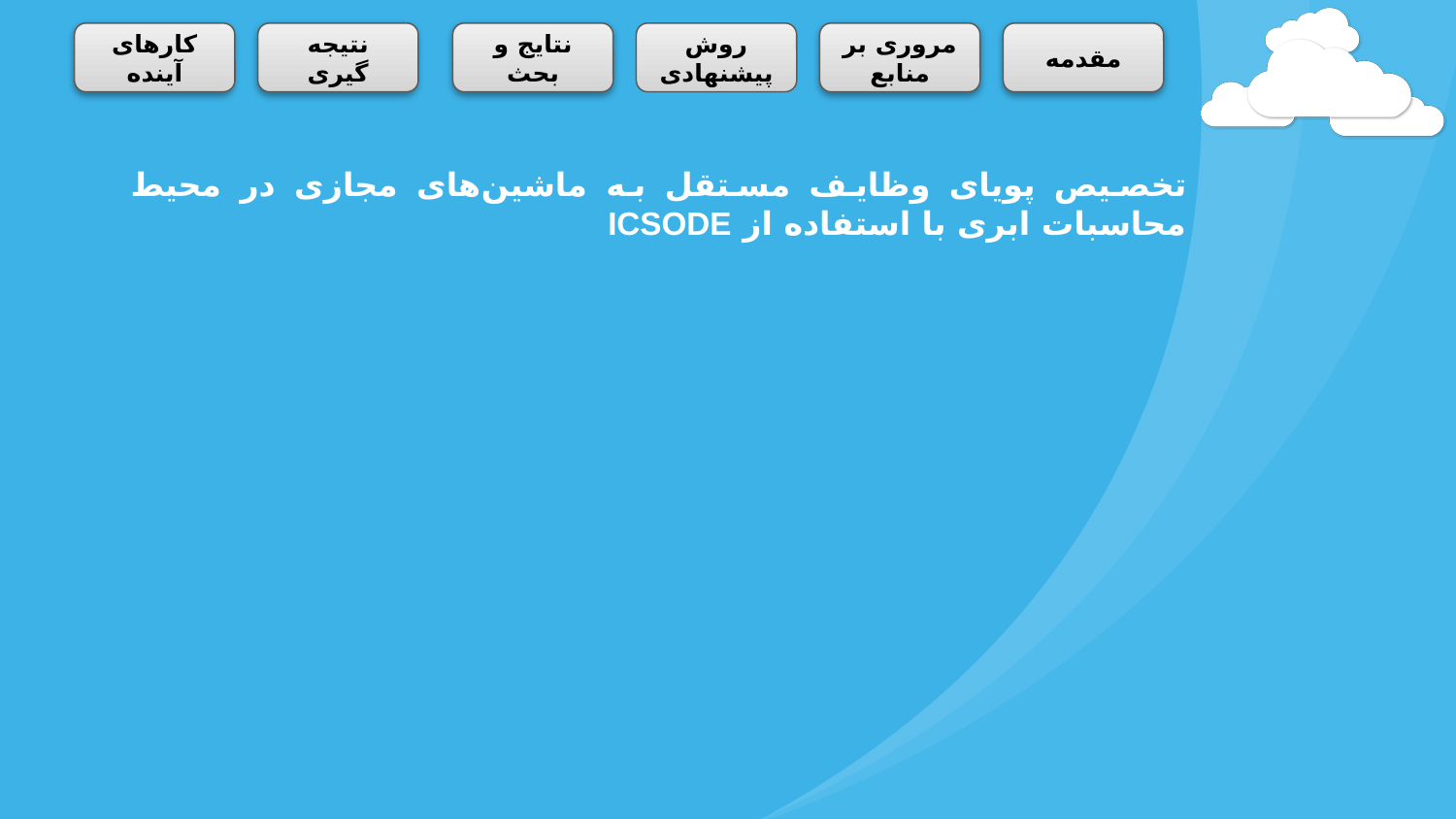

کارهای آینده
نتیجه گیری
نتایج و بحث
روش پیشنهادی
مروری بر منابع
مقدمه
تخصیص پویای وظایف مستقل به ماشین‌‌های مجازی در محیط محاسبات ابری با استفاده از ICSODE